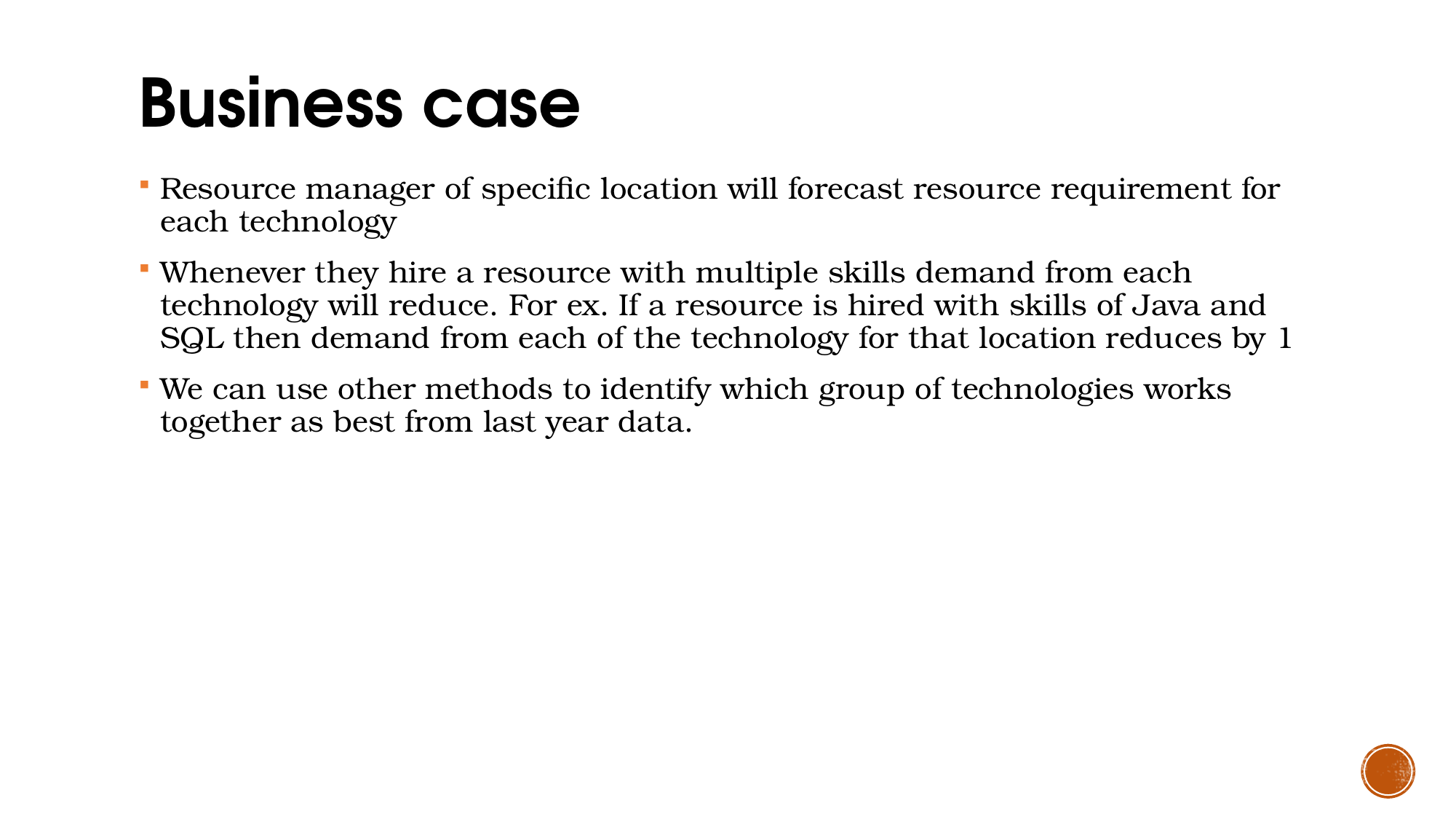

# Business case
Resource manager of specific location will forecast resource requirement for each technology
Whenever they hire a resource with multiple skills demand from each technology will reduce. For ex. If a resource is hired with skills of Java and SQL then demand from each of the technology for that location reduces by 1
We can use other methods to identify which group of technologies works together as best from last year data.